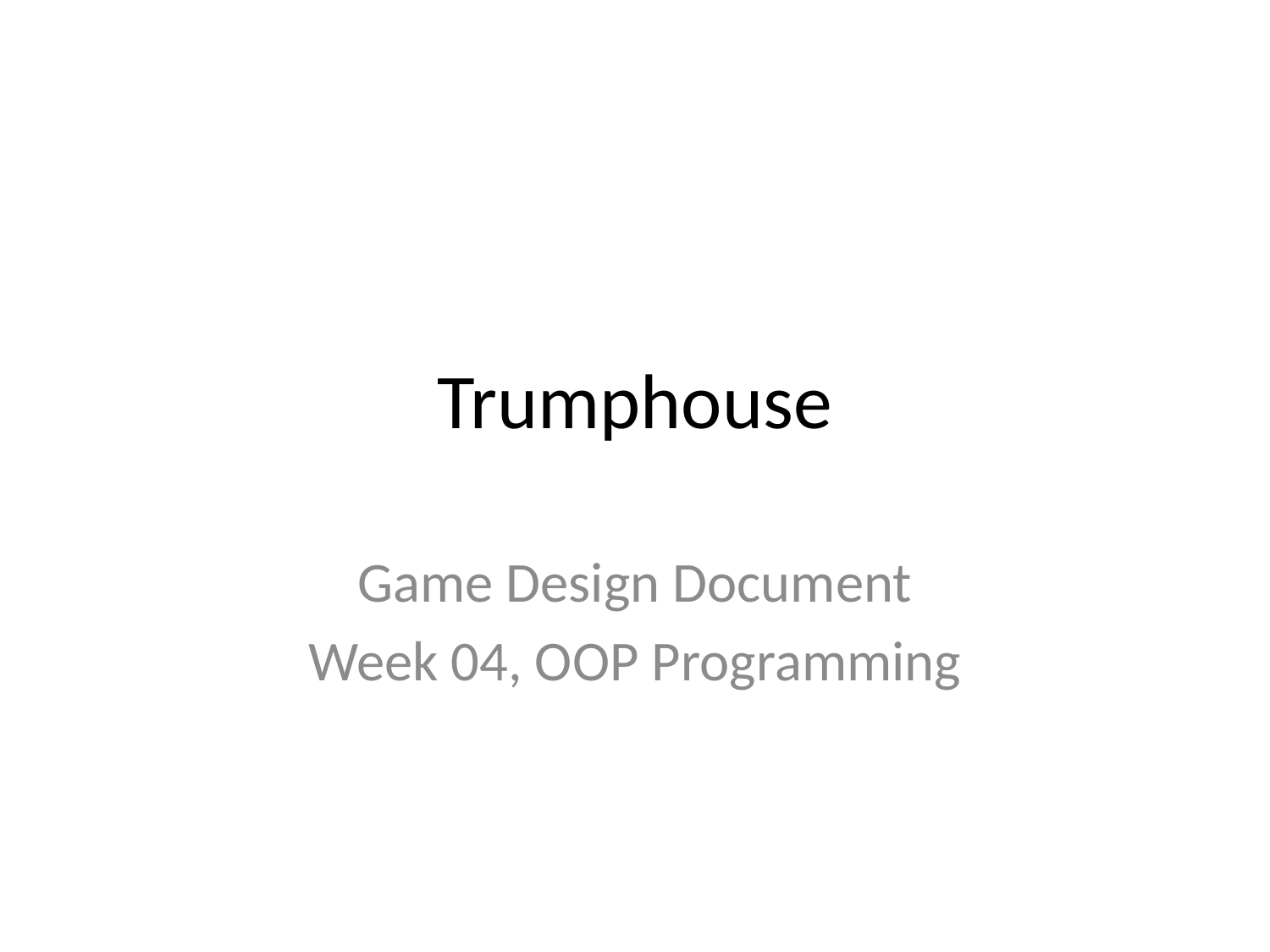

# Trumphouse
Game Design Document
Week 04, OOP Programming